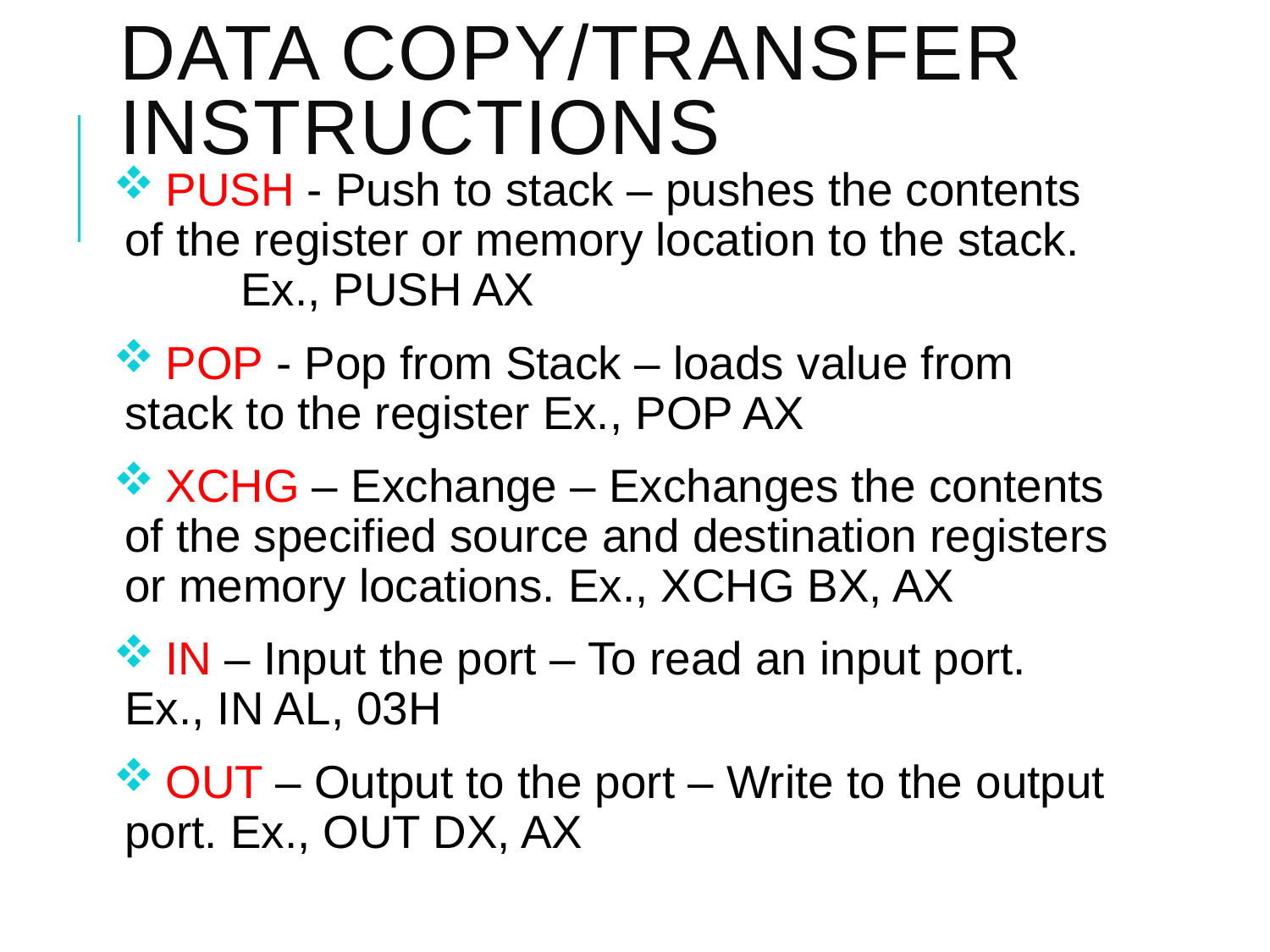

# Data copy/transfer instructions
 PUSH - Push to stack – pushes the contents of the register or memory location to the stack.            Ex., PUSH AX
 POP - Pop from Stack – loads value from stack to the register Ex., POP AX
 XCHG – Exchange – Exchanges the contents of the specified source and destination registers or memory locations. Ex., XCHG BX, AX
 IN – Input the port – To read an input port. Ex., IN AL, 03H
 OUT – Output to the port – Write to the output port. Ex., OUT DX, AX